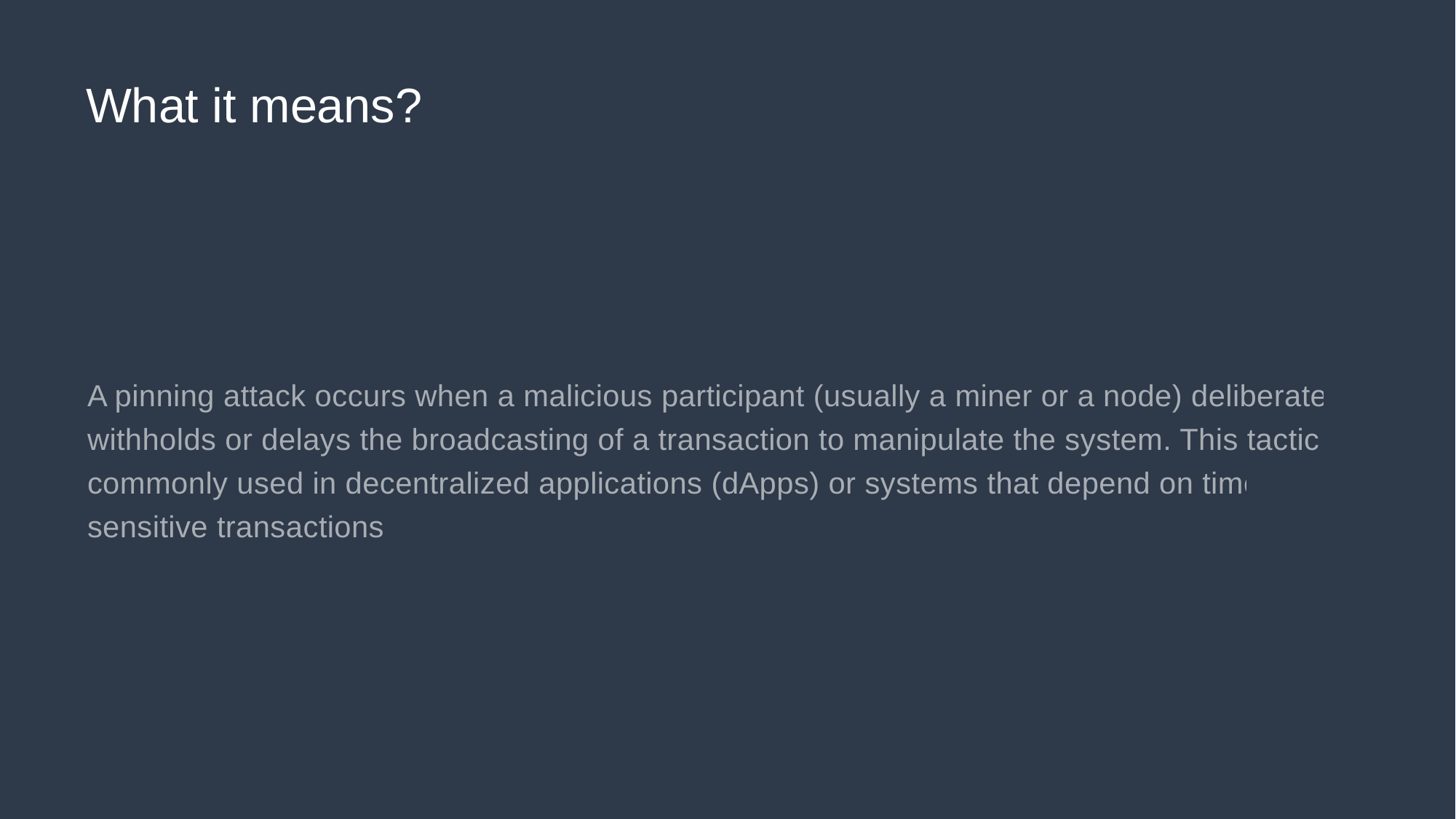

# What it means?
A pinning attack occurs when a malicious participant (usually a miner or a node) deliberately withholds or delays the broadcasting of a transaction to manipulate the system. This tactic is commonly used in decentralized applications (dApps) or systems that depend on time-sensitive transactions.